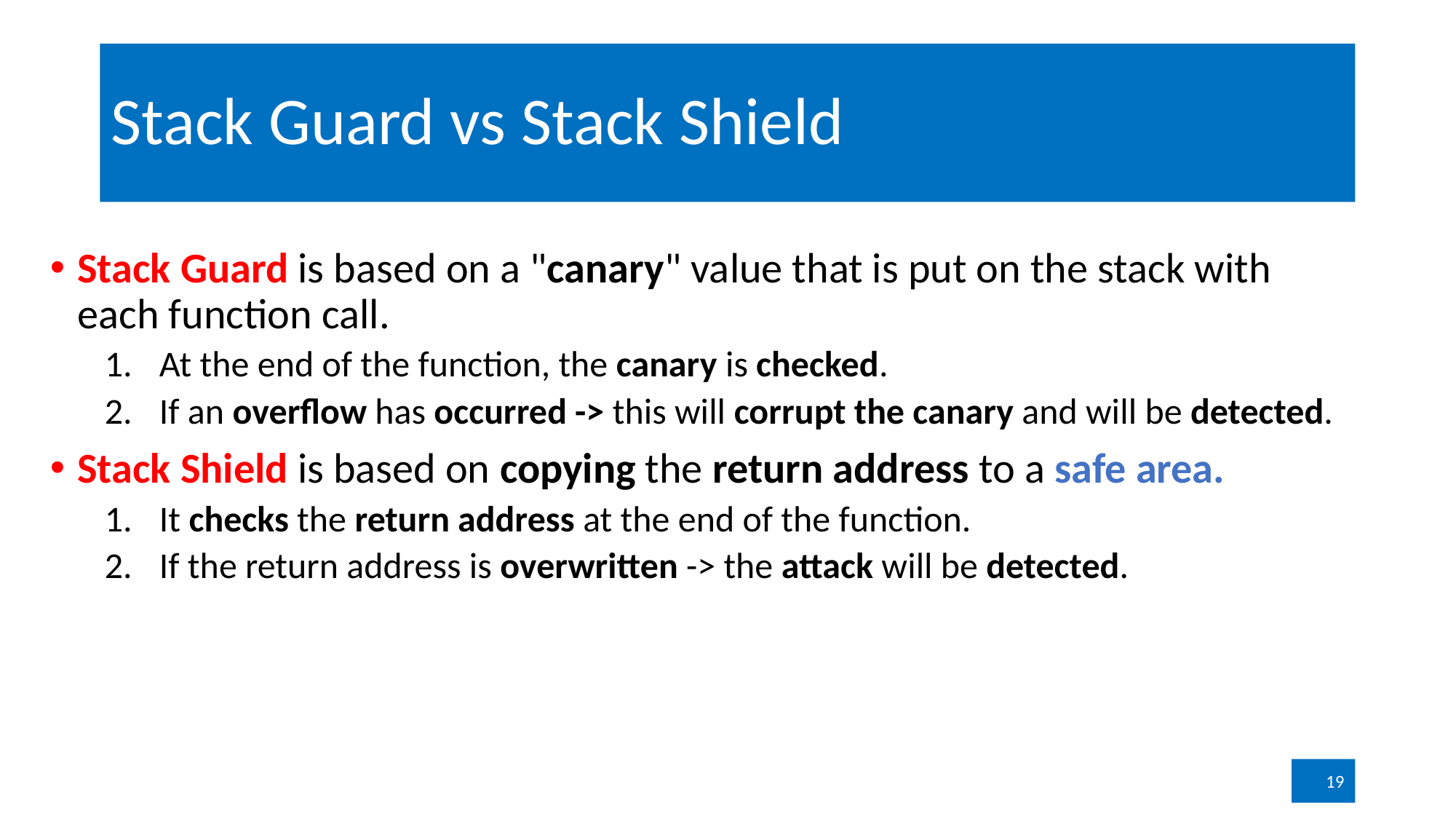

# Stack Guard vs Stack Shield
Stack Guard is based on a "canary" value that is put on the stack with each function call.
At the end of the function, the canary is checked.
If an overflow has occurred -> this will corrupt the canary and will be detected.
Stack Shield is based on copying the return address to a safe area.
It checks the return address at the end of the function.
If the return address is overwritten -> the attack will be detected.
19